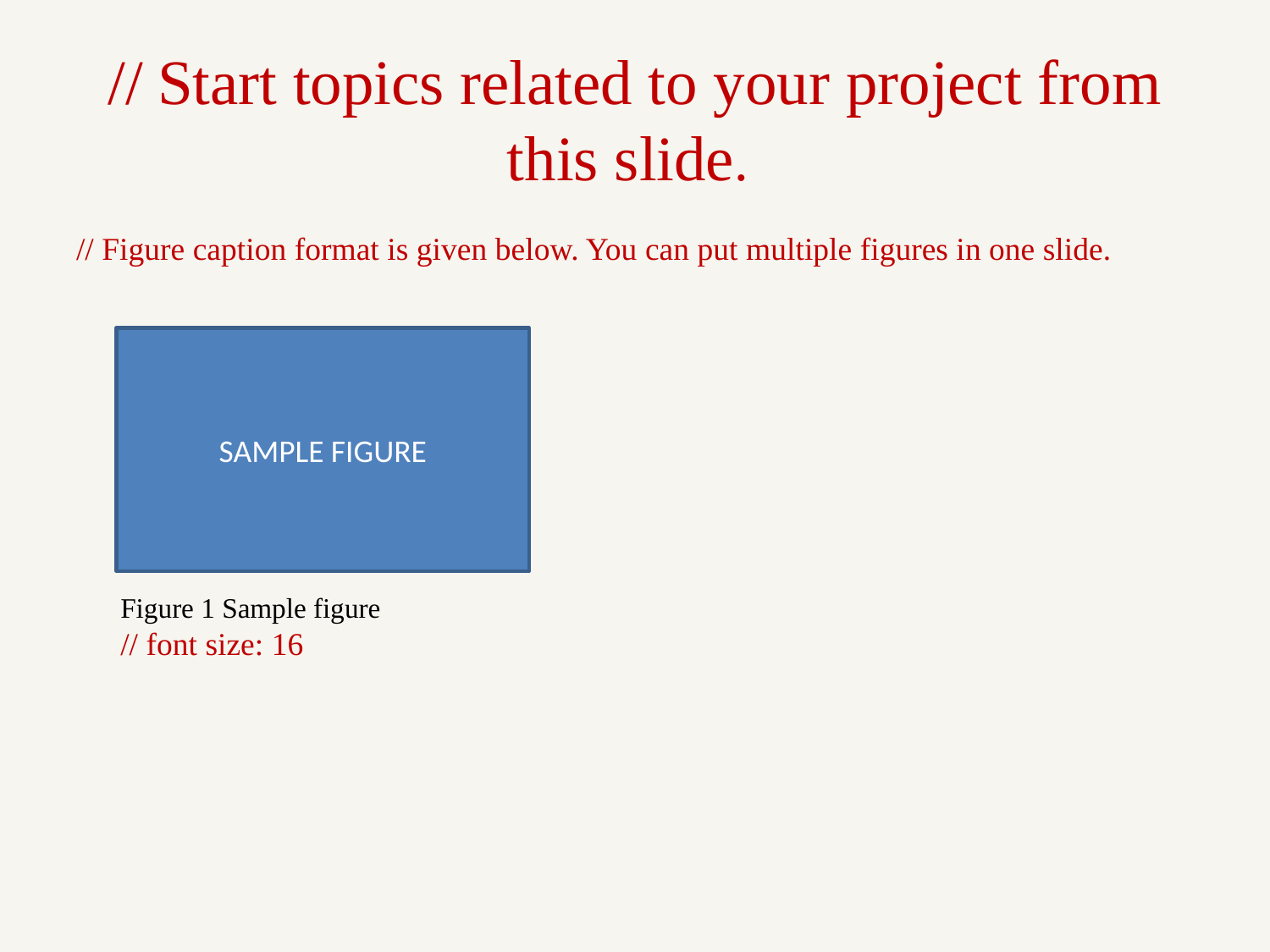

# // Start topics related to your project from this slide.
// Figure caption format is given below. You can put multiple figures in one slide.

SAMPLE FIGURE

Figure 1 Sample figure
// font size: 16